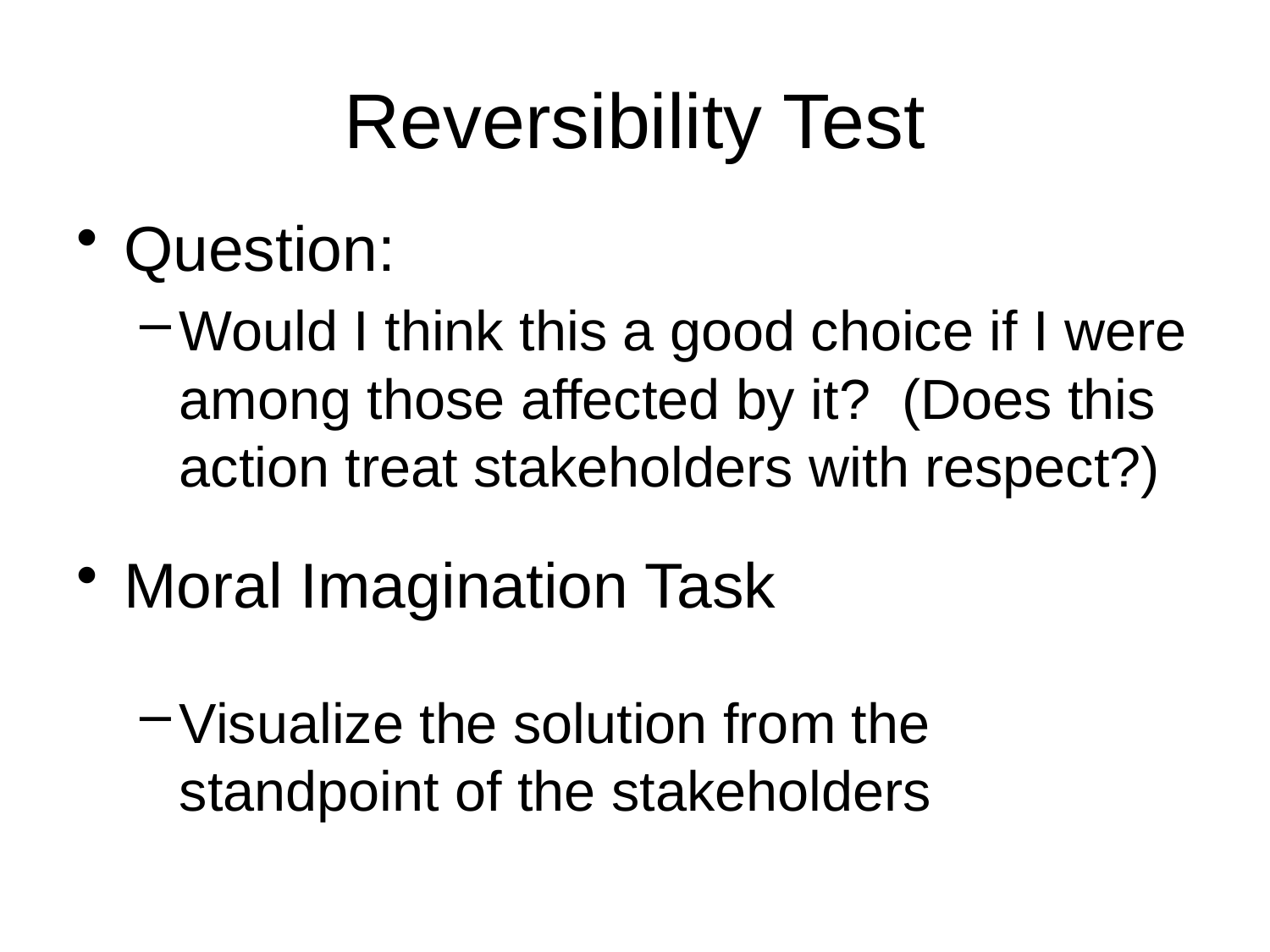

# Reversibility Test
Question:
Would I think this a good choice if I were among those affected by it?  (Does this action treat stakeholders with respect?)

Moral Imagination Task

Visualize the solution from the standpoint of the stakeholders